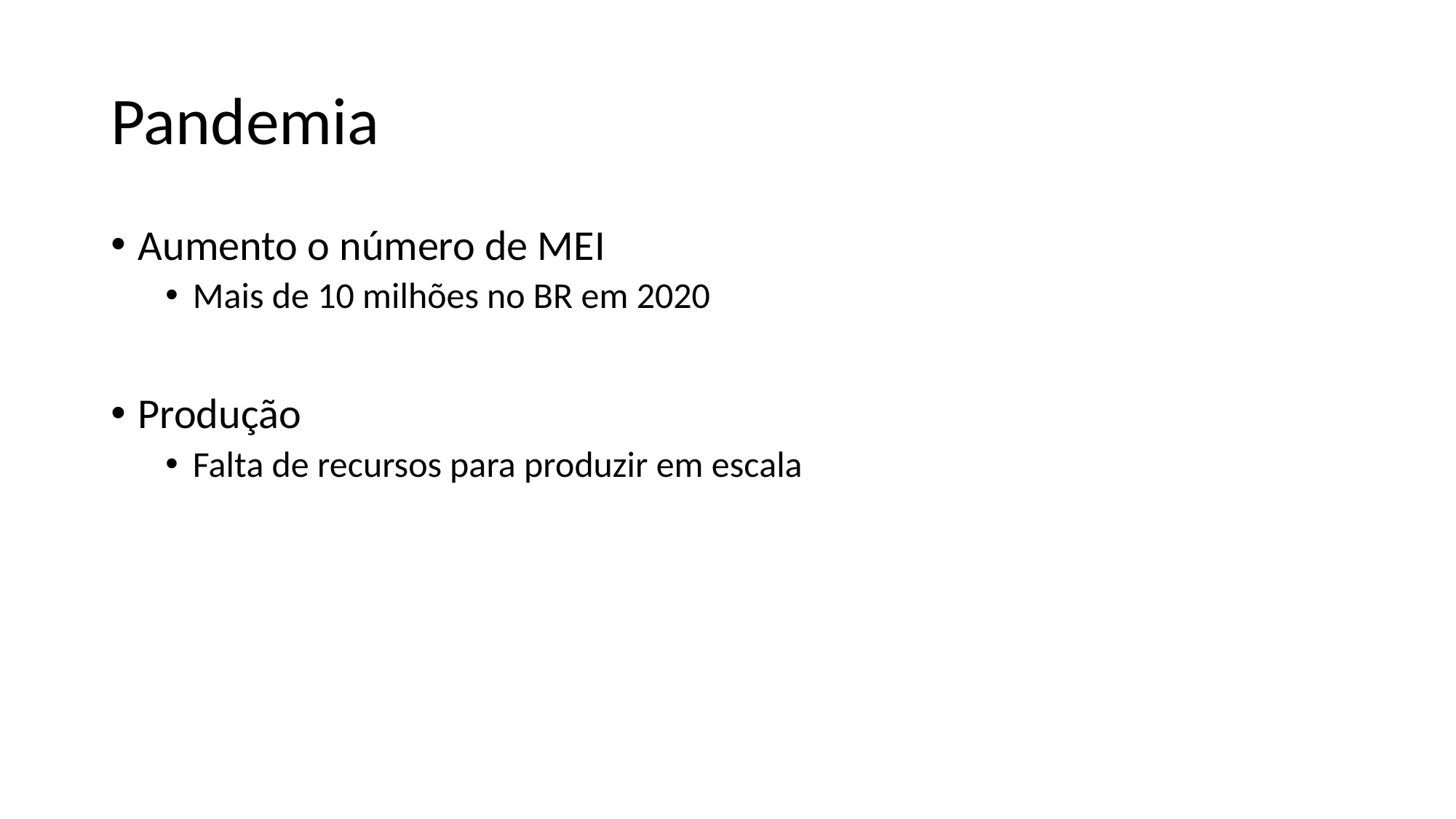

# Pandemia
Aumento o número de MEI
Mais de 10 milhões no BR em 2020

Produção
Falta de recursos para produzir em escala